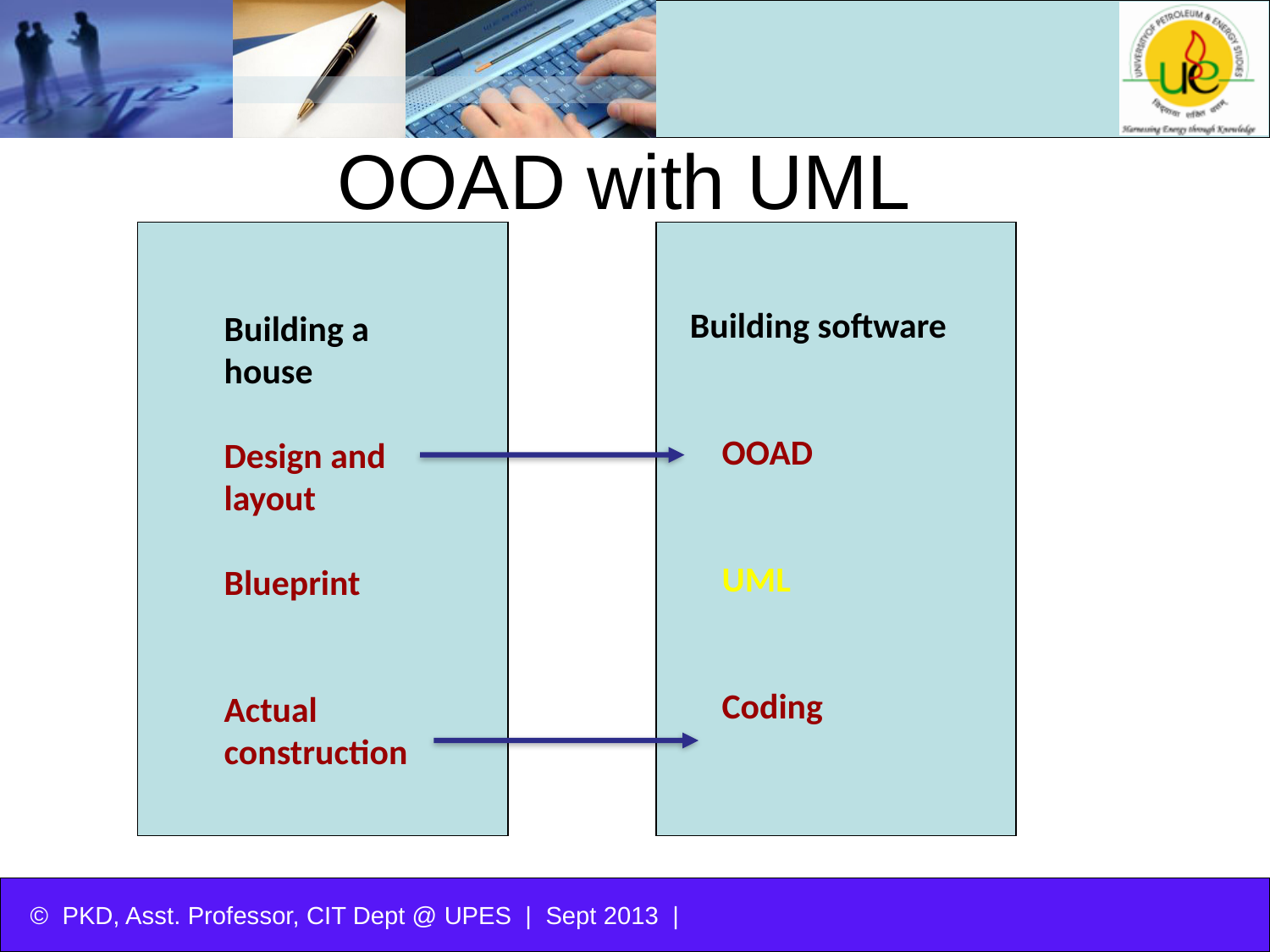

# OOAD with UML

Building software

    OOAD

    UML

    Coding

Building a house

Design and layout

Blueprint

Actual construction